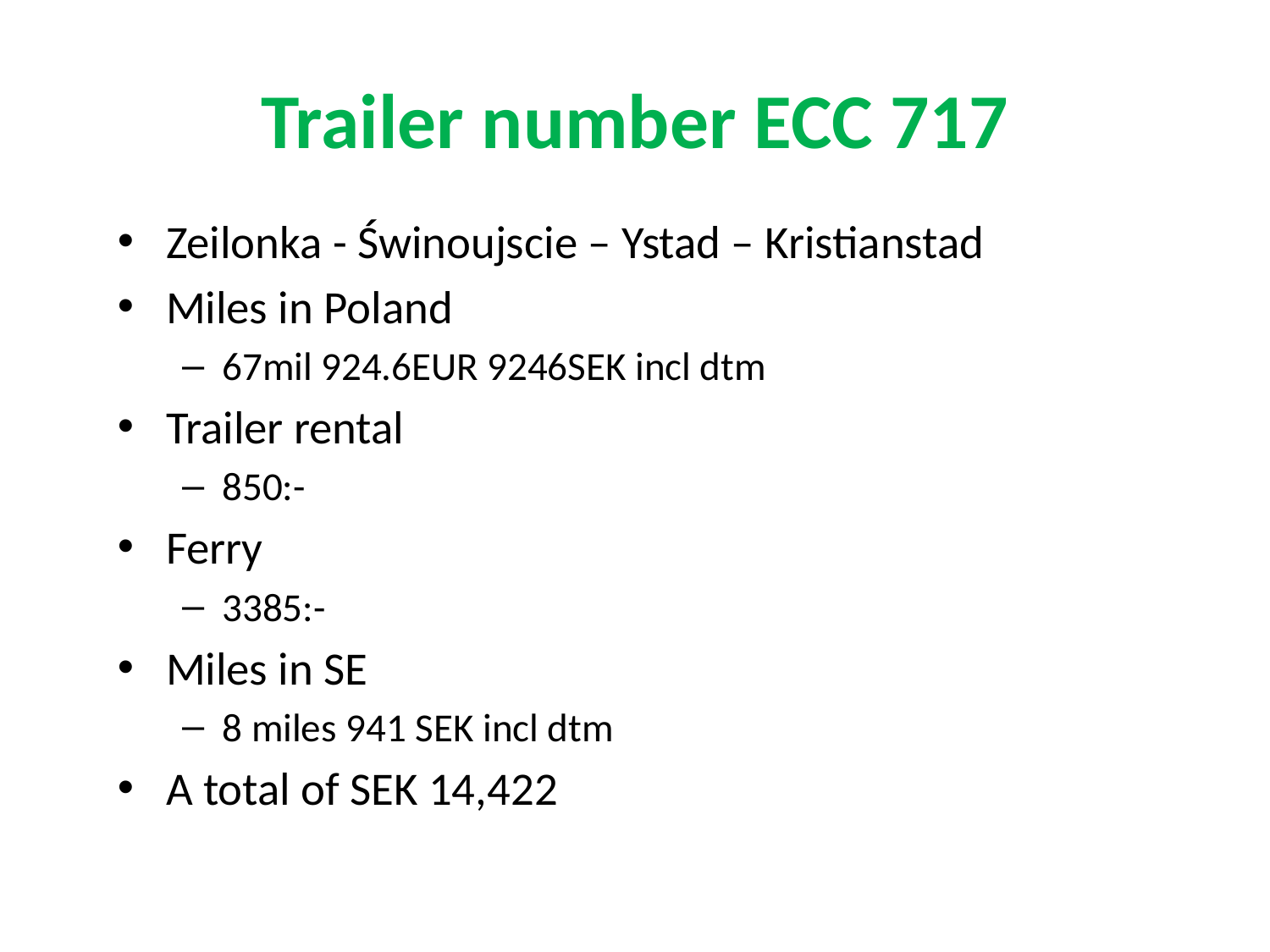

# Trailer number ECC 717
Zeilonka - Świnoujscie – Ystad – Kristianstad
Miles in Poland
67mil 924.6EUR 9246SEK incl dtm
Trailer rental
850:-
Ferry
3385:-
Miles in SE
8 miles 941 SEK incl dtm
A total of SEK 14,422